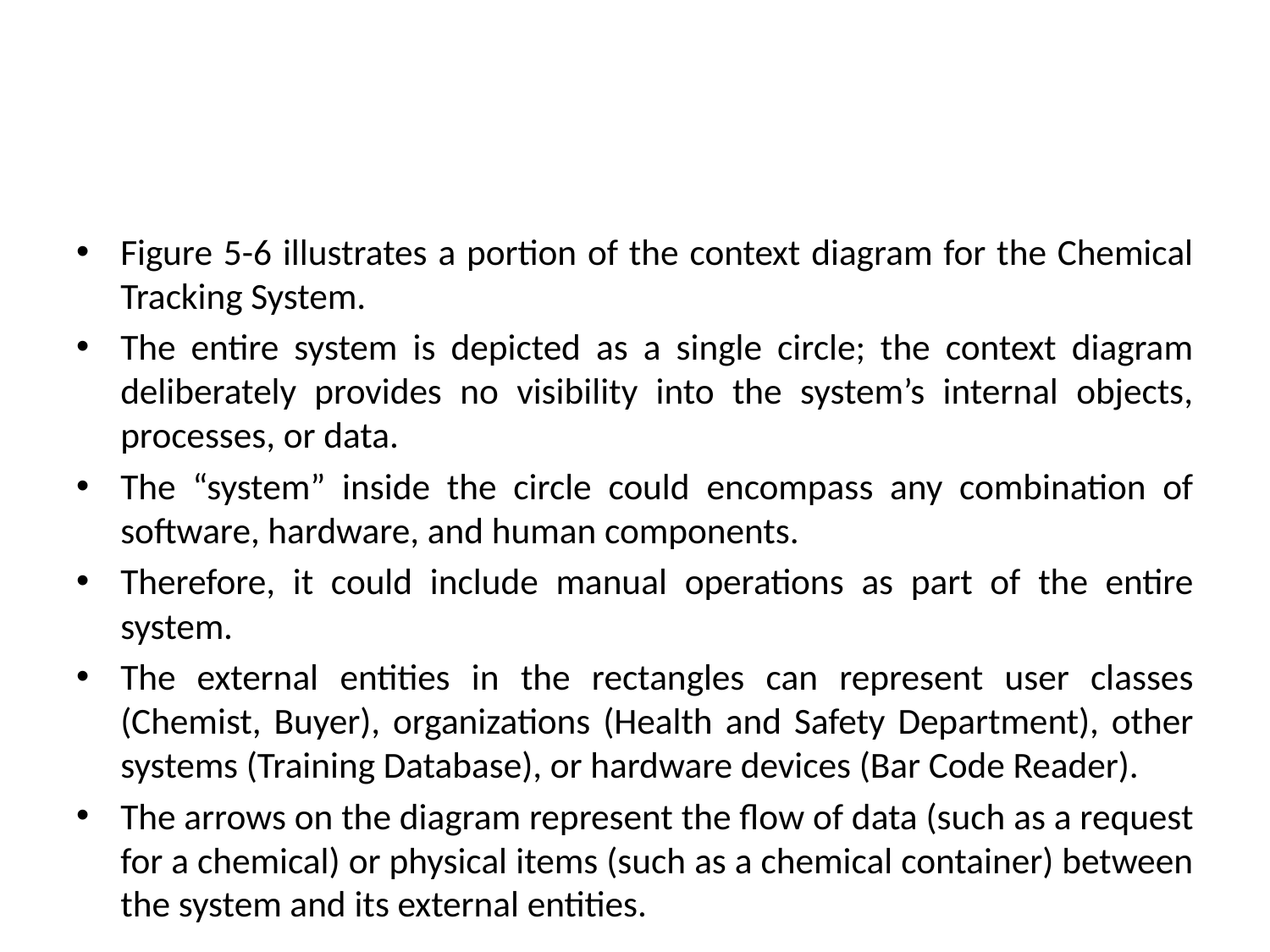

#
Figure 5-6 illustrates a portion of the context diagram for the Chemical Tracking System.
The entire system is depicted as a single circle; the context diagram deliberately provides no visibility into the system’s internal objects, processes, or data.
The “system” inside the circle could encompass any combination of software, hardware, and human components.
Therefore, it could include manual operations as part of the entire system.
The external entities in the rectangles can represent user classes (Chemist, Buyer), organizations (Health and Safety Department), other systems (Training Database), or hardware devices (Bar Code Reader).
The arrows on the diagram represent the flow of data (such as a request for a chemical) or physical items (such as a chemical container) between the system and its external entities.